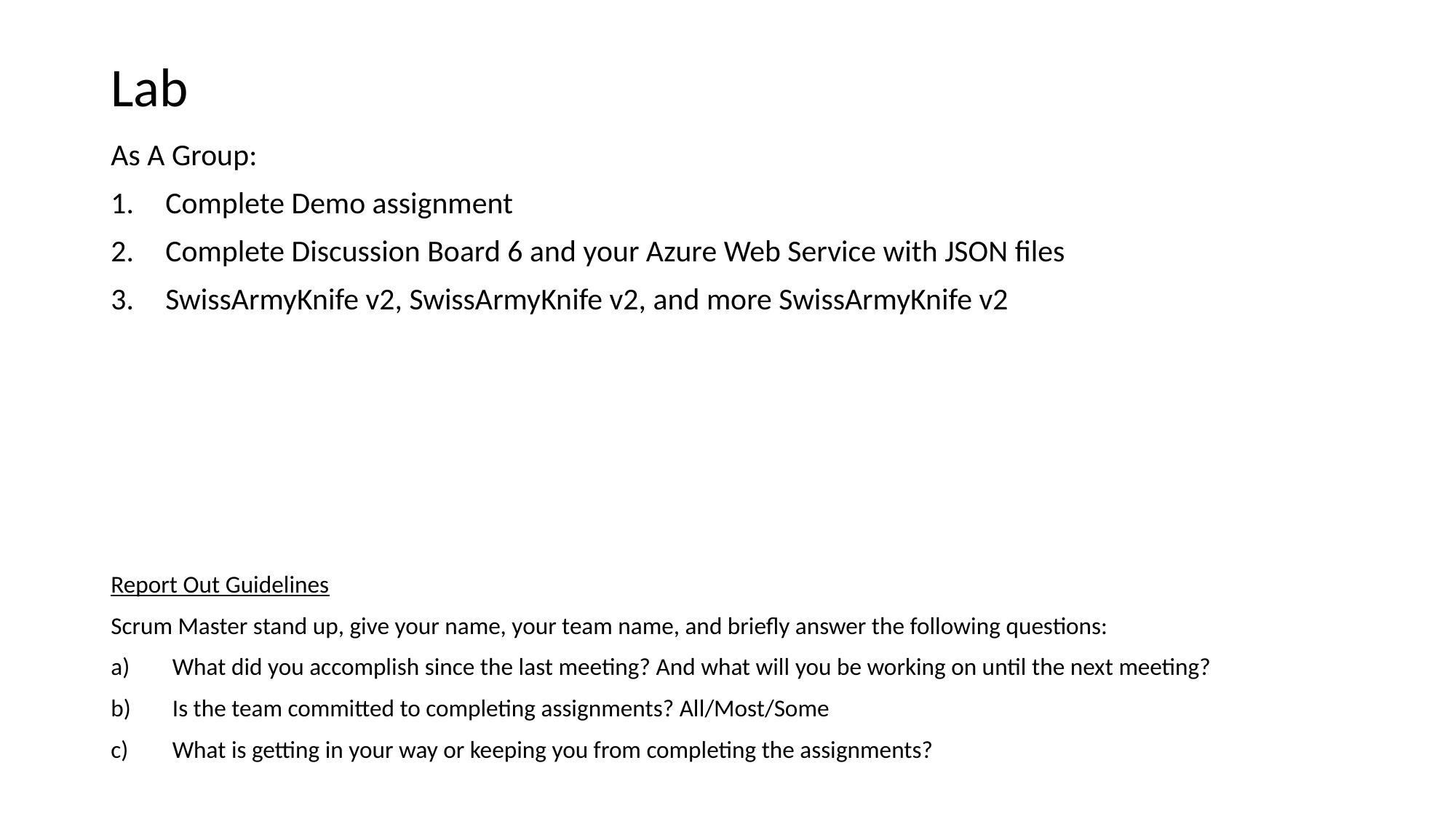

# Lab
As A Group:
Complete Demo assignment
Complete Discussion Board 6 and your Azure Web Service with JSON files
SwissArmyKnife v2, SwissArmyKnife v2, and more SwissArmyKnife v2
Report Out Guidelines
Scrum Master stand up, give your name, your team name, and briefly answer the following questions:
What did you accomplish since the last meeting? And what will you be working on until the next meeting?
Is the team committed to completing assignments? All/Most/Some
What is getting in your way or keeping you from completing the assignments?